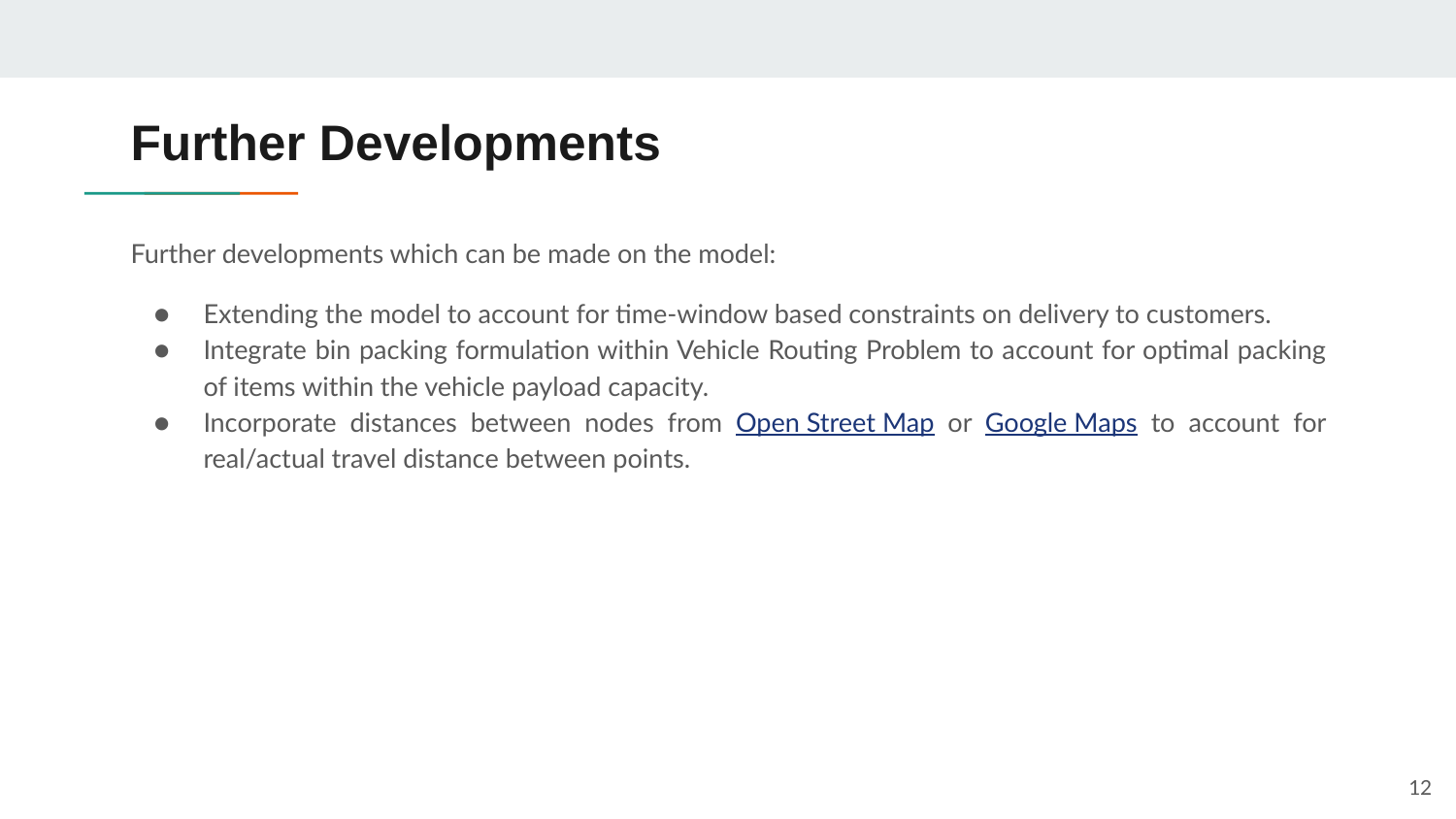

# Further Developments
Further developments which can be made on the model:
Extending the model to account for time-window based constraints on delivery to customers.
Integrate bin packing formulation within Vehicle Routing Problem to account for optimal packing of items within the vehicle payload capacity.
Incorporate distances between nodes from Open Street Map or Google Maps to account for real/actual travel distance between points.
12